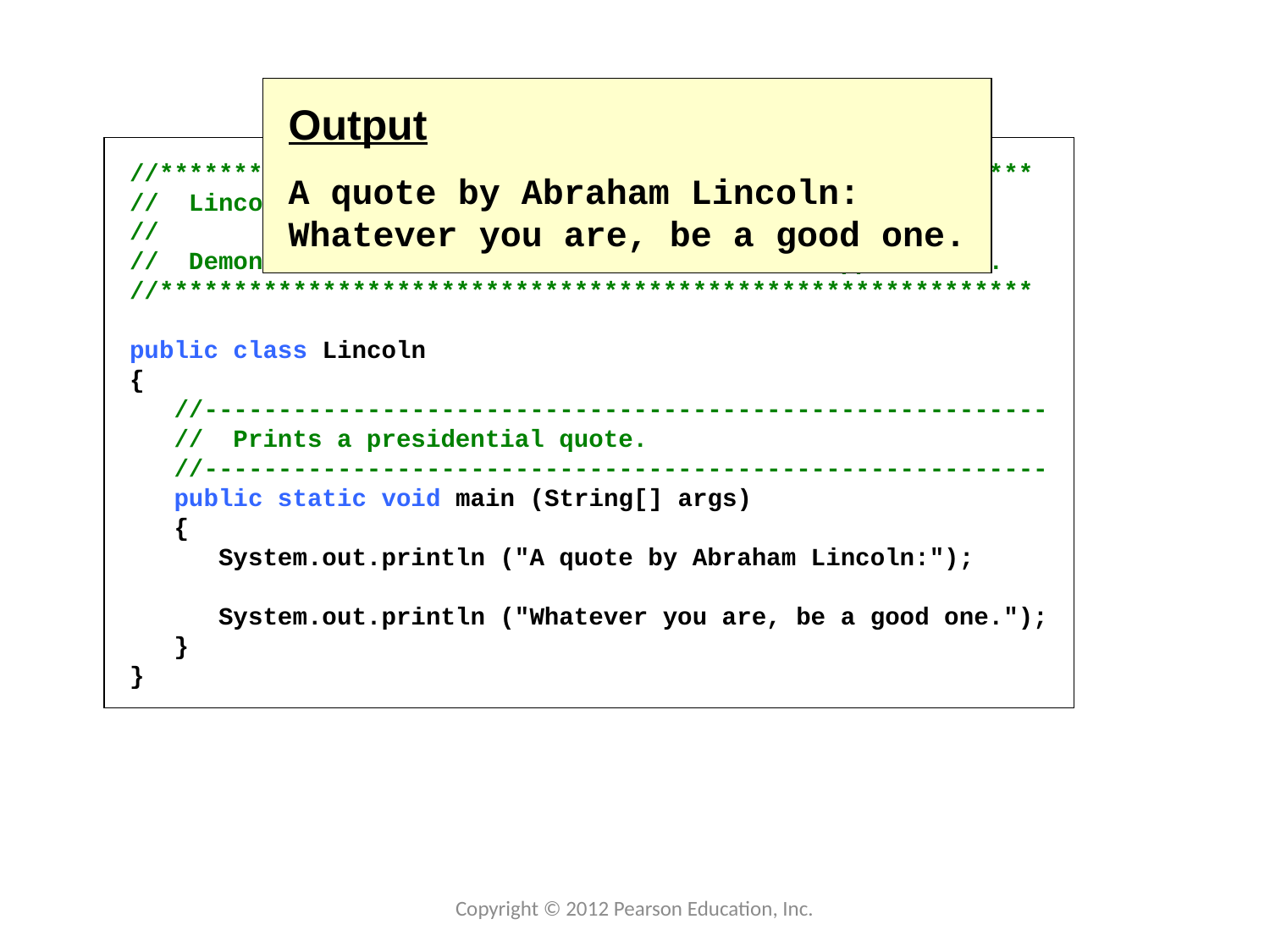

Output
A quote by Abraham Lincoln:
Whatever you are, be a good one.
//***********************************************************
//  Lincoln.java       Author: Lewis/Loftus
//
//  Demonstrates the basic structure of a Java application.
//***********************************************************

public class Lincoln
{
   //---------------------------------------------------------
   //  Prints a presidential quote.
   //---------------------------------------------------------
   public static void main (String[] args)
   {
      System.out.println ("A quote by Abraham Lincoln:");

      System.out.println ("Whatever you are, be a good one.");
   }
}
Copyright © 2012 Pearson Education, Inc.